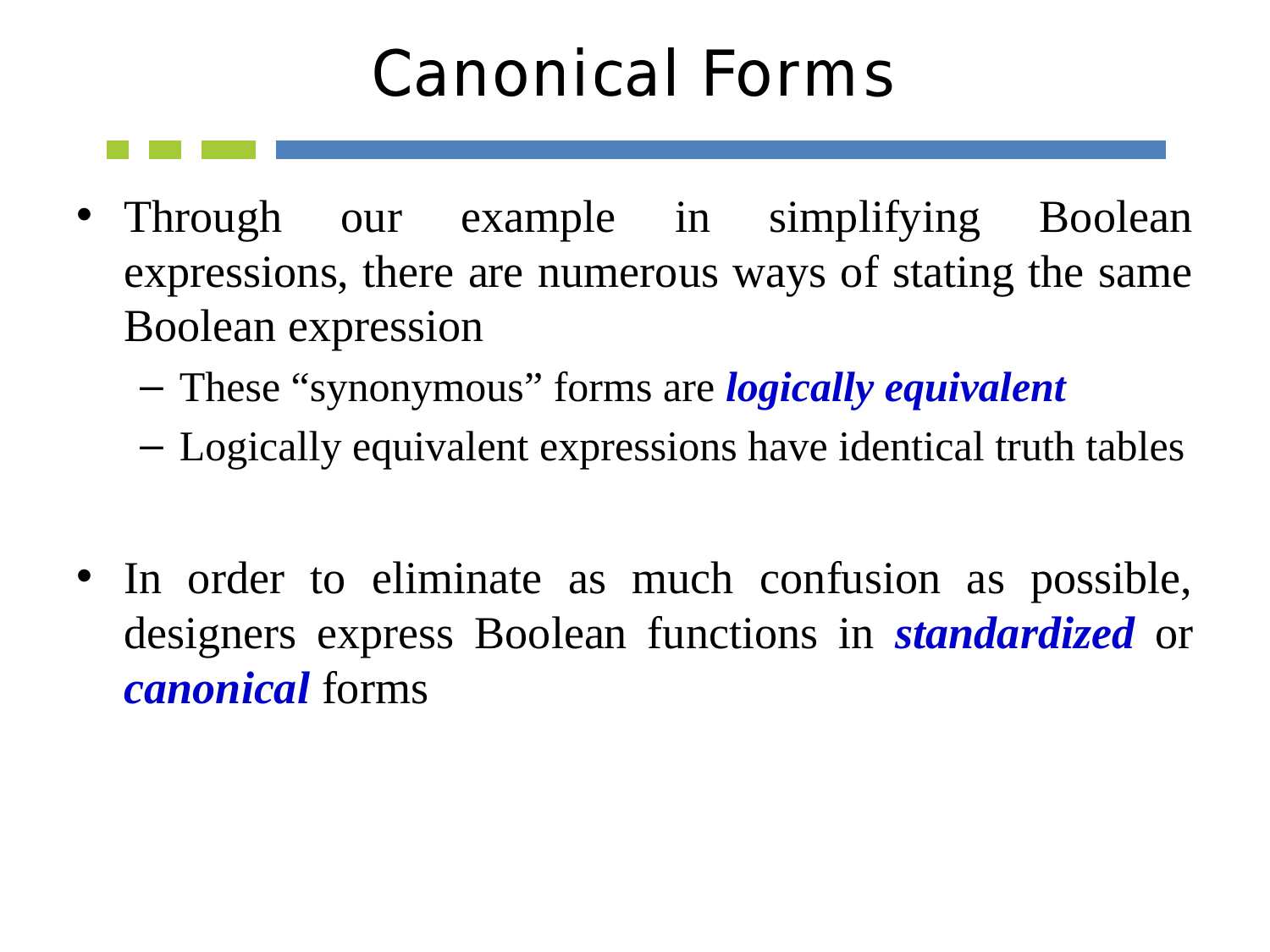

# Canonical Forms
Through our example in simplifying Boolean expressions, there are numerous ways of stating the same Boolean expression
These “synonymous” forms are logically equivalent
Logically equivalent expressions have identical truth tables

In order to eliminate as much confusion as possible, designers express Boolean functions in standardized or canonical forms